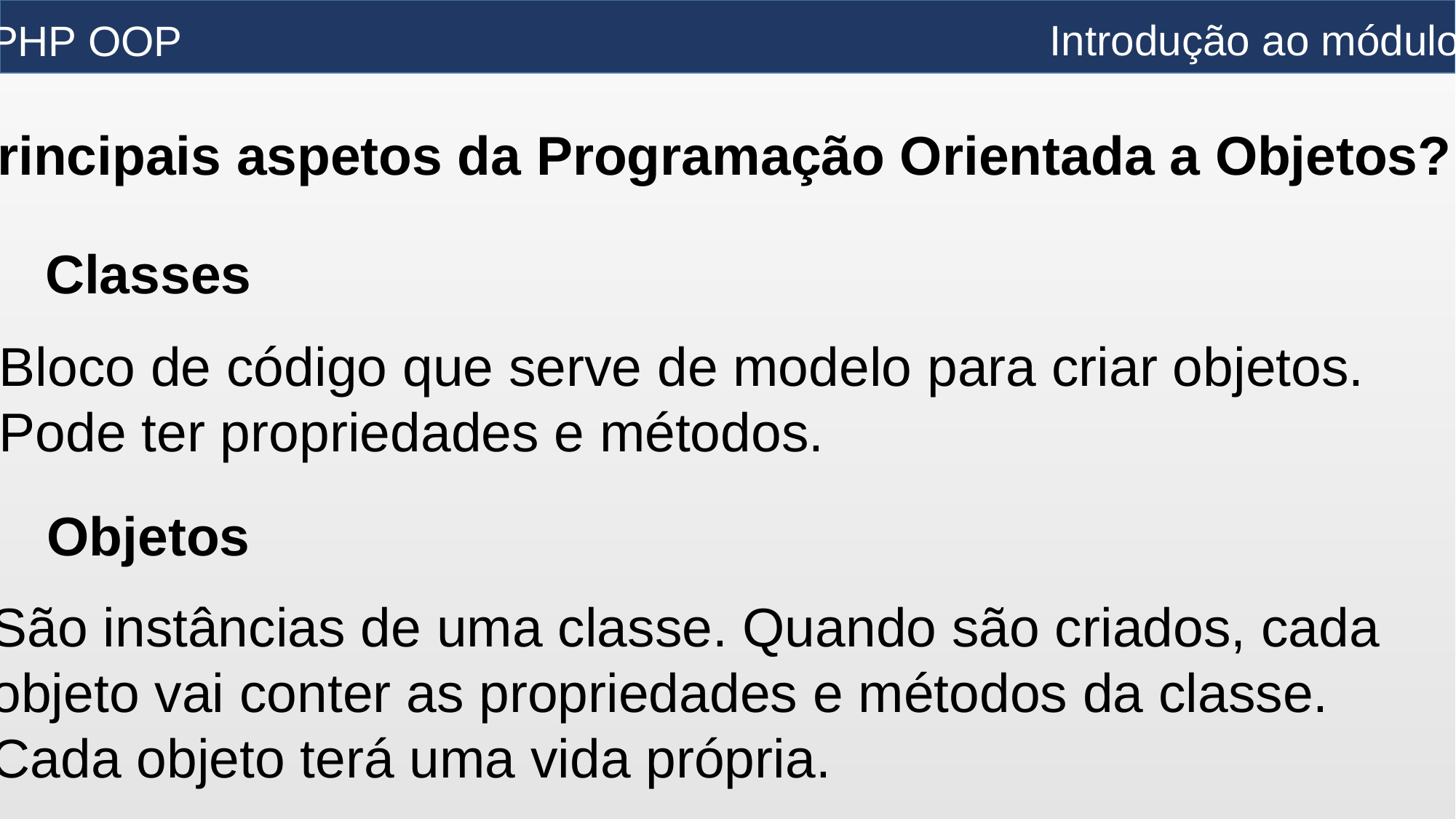

Introdução ao módulo
PHP OOP
Principais aspetos da Programação Orientada a Objetos?
Classes
Bloco de código que serve de modelo para criar objetos.
Pode ter propriedades e métodos.
Objetos
São instâncias de uma classe. Quando são criados, cada
objeto vai conter as propriedades e métodos da classe.
Cada objeto terá uma vida própria.